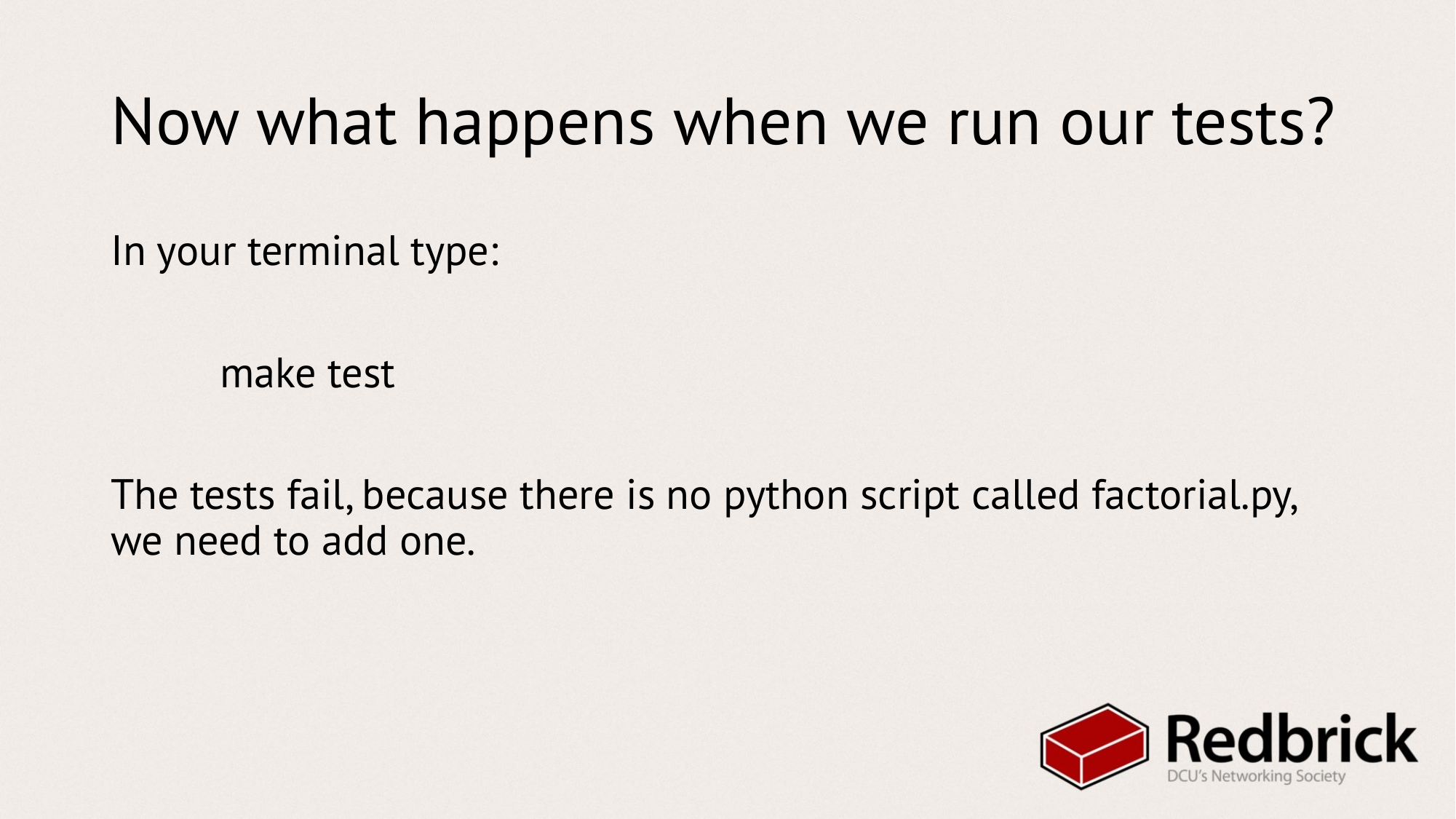

# Now what happens when we run our tests?
In your terminal type:

	make test

The tests fail, because there is no python script called factorial.py, we need to add one.